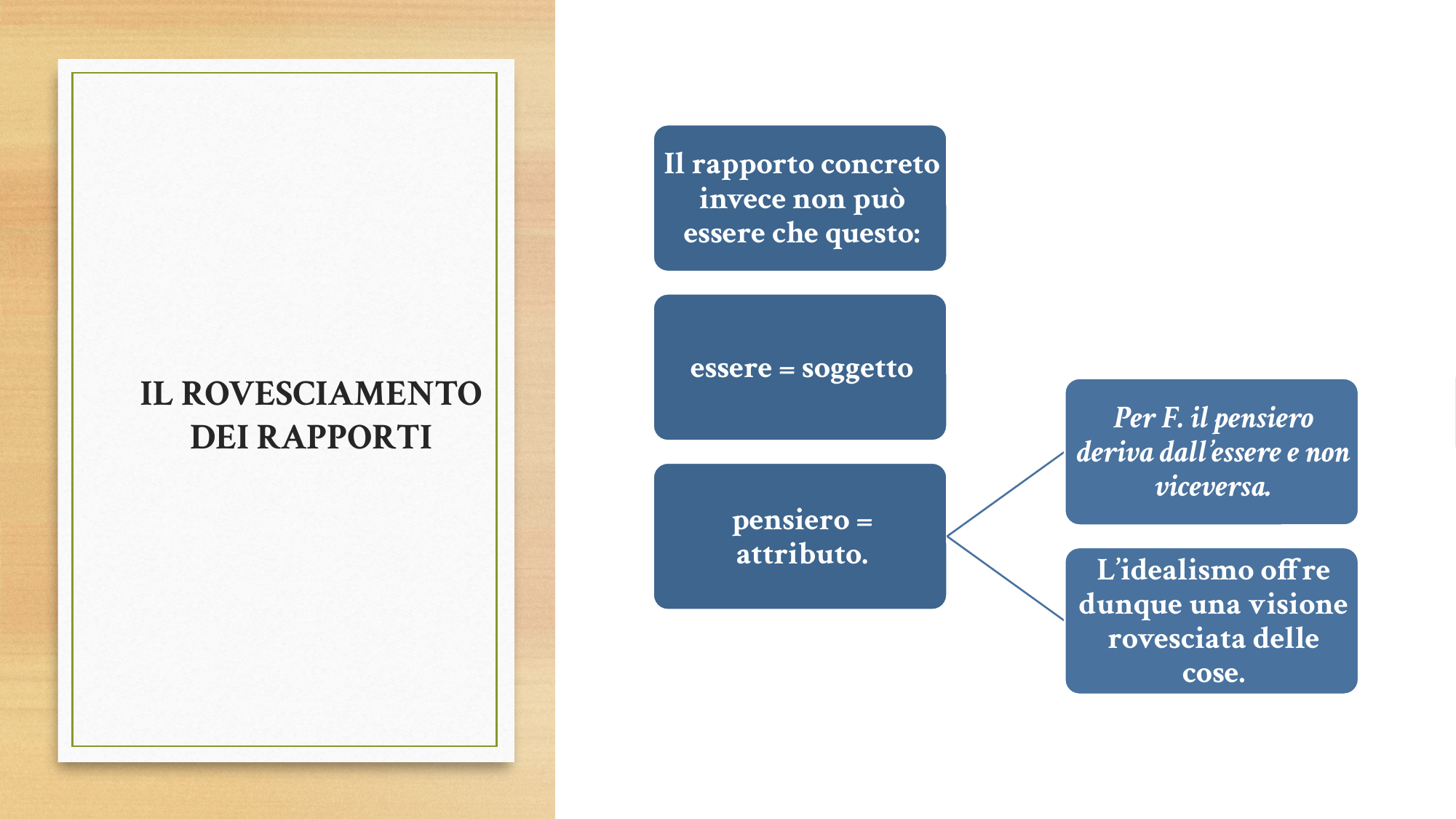

Il rapporto concreto invece non può essere che questo:
essere = soggetto
pensiero = attributo.

Per F. il pensiero deriva dall’essere e non viceversa.

L’idealismo offre dunque una visione rovesciata delle cose.
# IL ROVESCIAMENTO DEI RAPPORTI